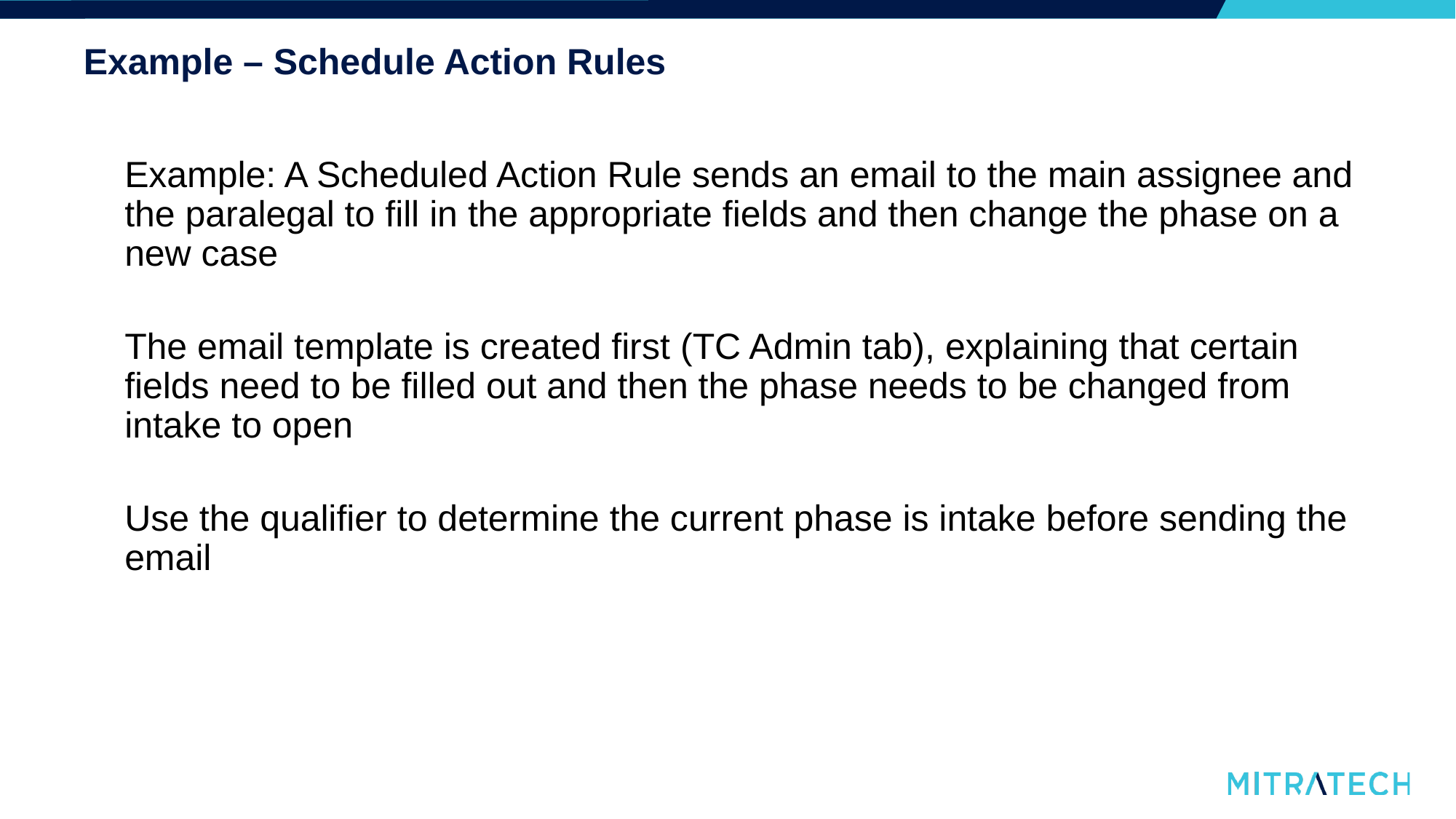

# Example – Schedule Action Rules
Example: A Scheduled Action Rule sends an email to the main assignee and the paralegal to fill in the appropriate fields and then change the phase on a new case

The email template is created first (TC Admin tab), explaining that certain fields need to be filled out and then the phase needs to be changed from intake to open

Use the qualifier to determine the current phase is intake before sending the email